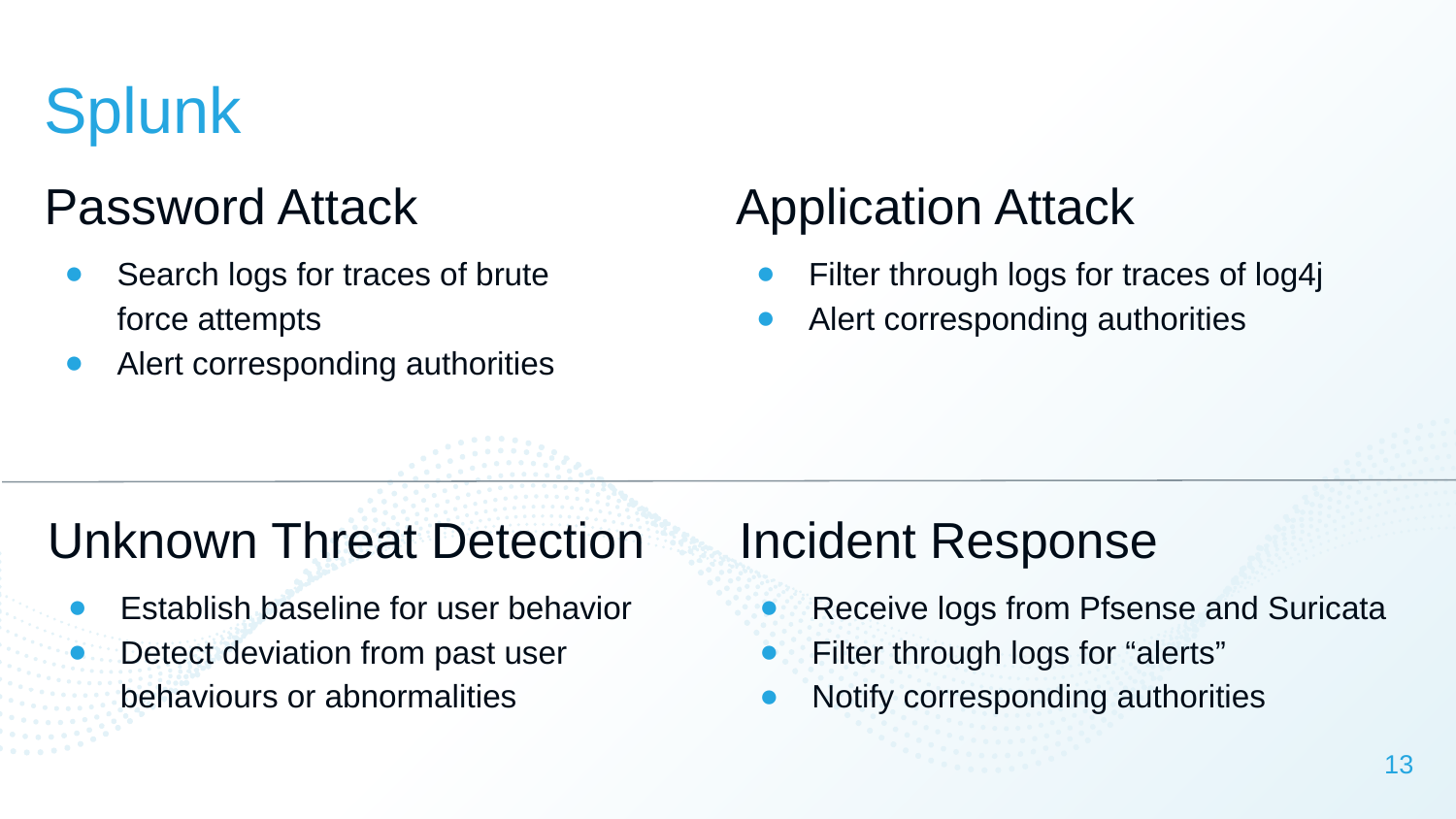

# Splunk
Password Attack
Search logs for traces of brute force attempts
Alert corresponding authorities

Application Attack
Filter through logs for traces of log4j
Alert corresponding authorities
Unknown Threat Detection
Establish baseline for user behavior
Detect deviation from past user behaviours or abnormalities

Incident Response
Receive logs from Pfsense and Suricata
Filter through logs for “alerts”
Notify corresponding authorities

13